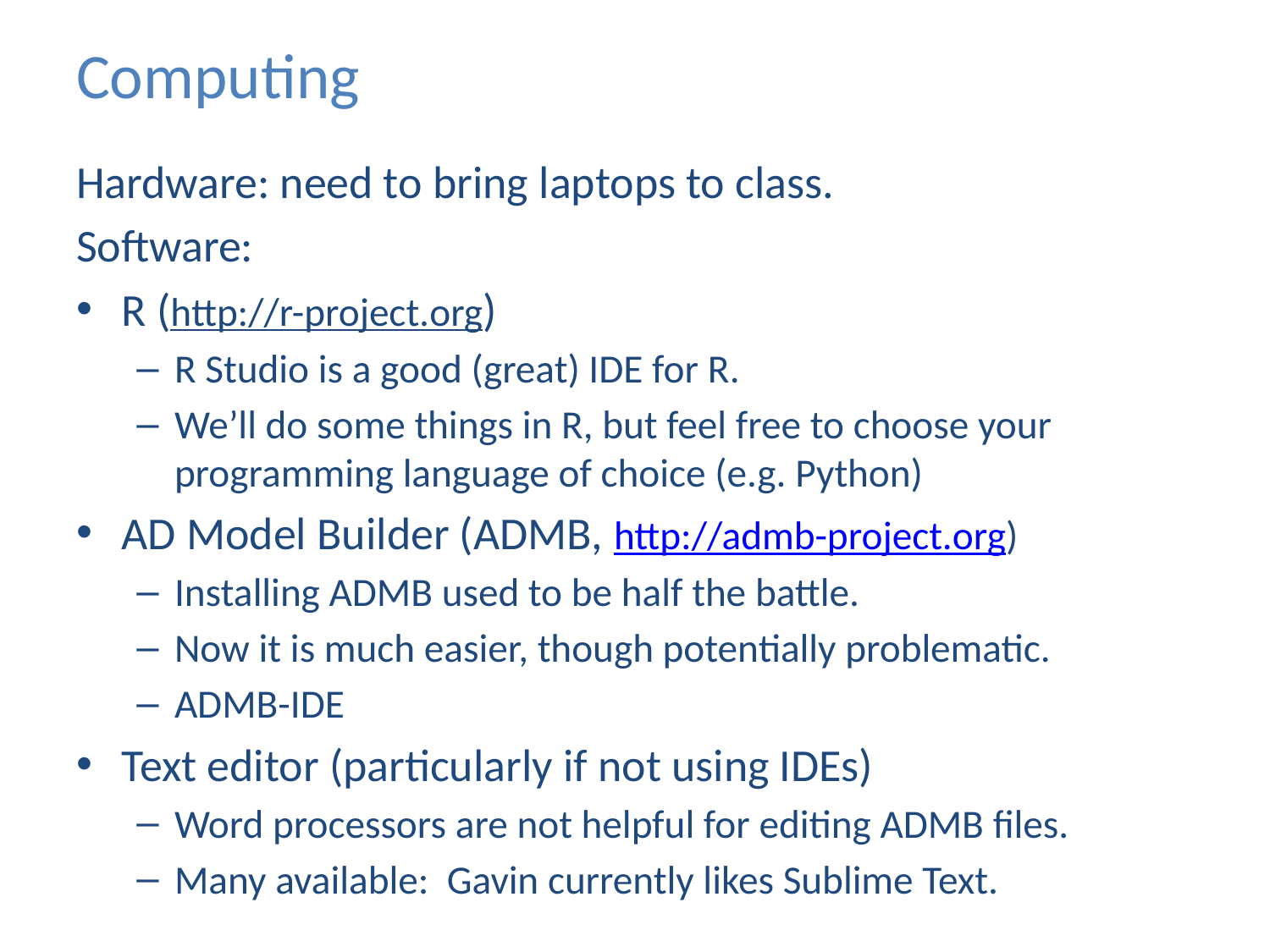

# Computing
Hardware: need to bring laptops to class.
Software:
R (http://r-project.org)
R Studio is a good (great) IDE for R.
We’ll do some things in R, but feel free to choose your programming language of choice (e.g. Python)
AD Model Builder (ADMB, http://admb-project.org)
Installing ADMB used to be half the battle.
Now it is much easier, though potentially problematic.
ADMB-IDE
Text editor (particularly if not using IDEs)
Word processors are not helpful for editing ADMB files.
Many available:  Gavin currently likes Sublime Text.